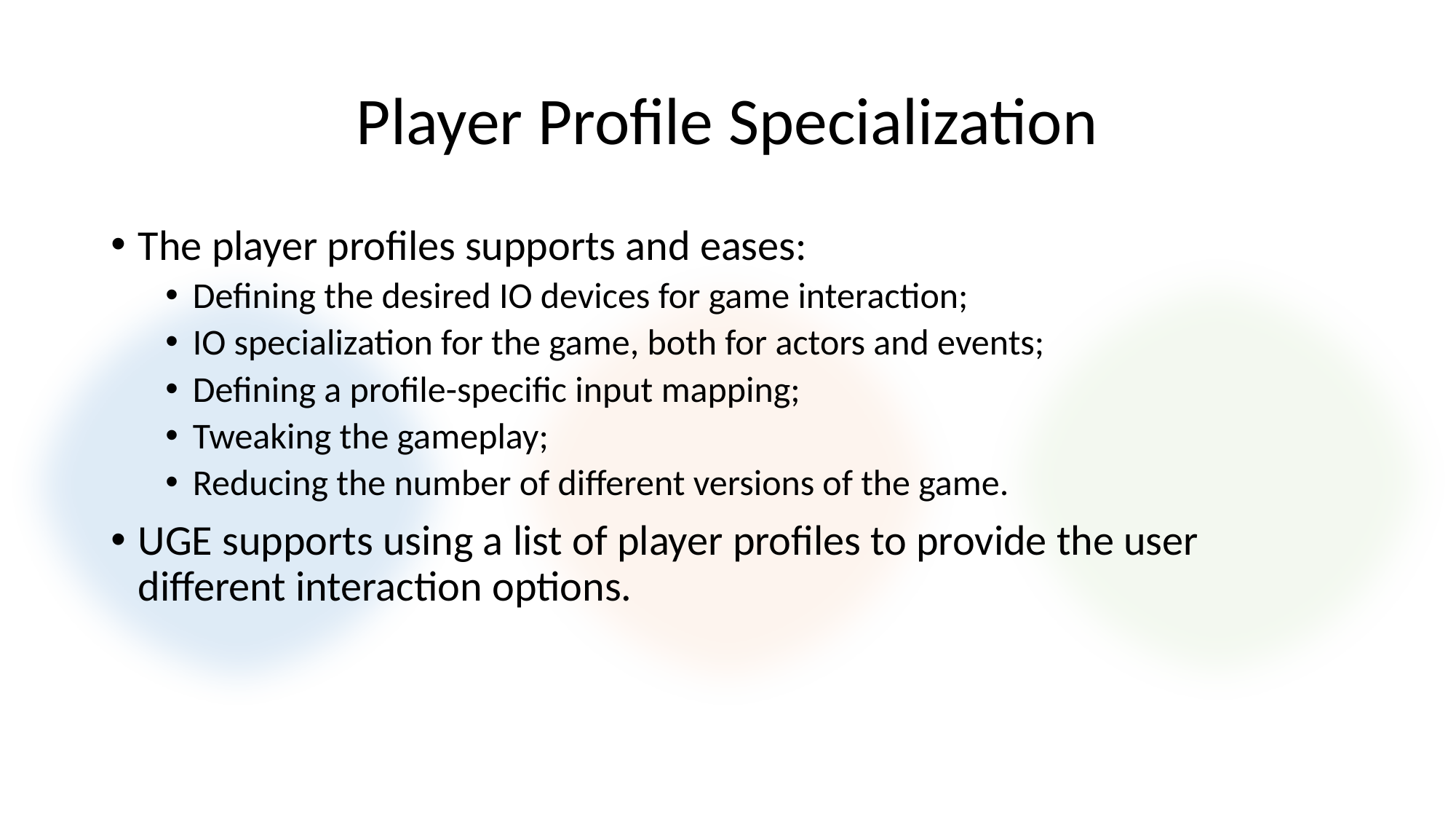

# Player Profile Specialization
The player profiles supports and eases:
Defining the desired IO devices for game interaction;
IO specialization for the game, both for actors and events;
Defining a profile-specific input mapping;
Tweaking the gameplay;
Reducing the number of different versions of the game.
UGE supports using a list of player profiles to provide the user different interaction options.